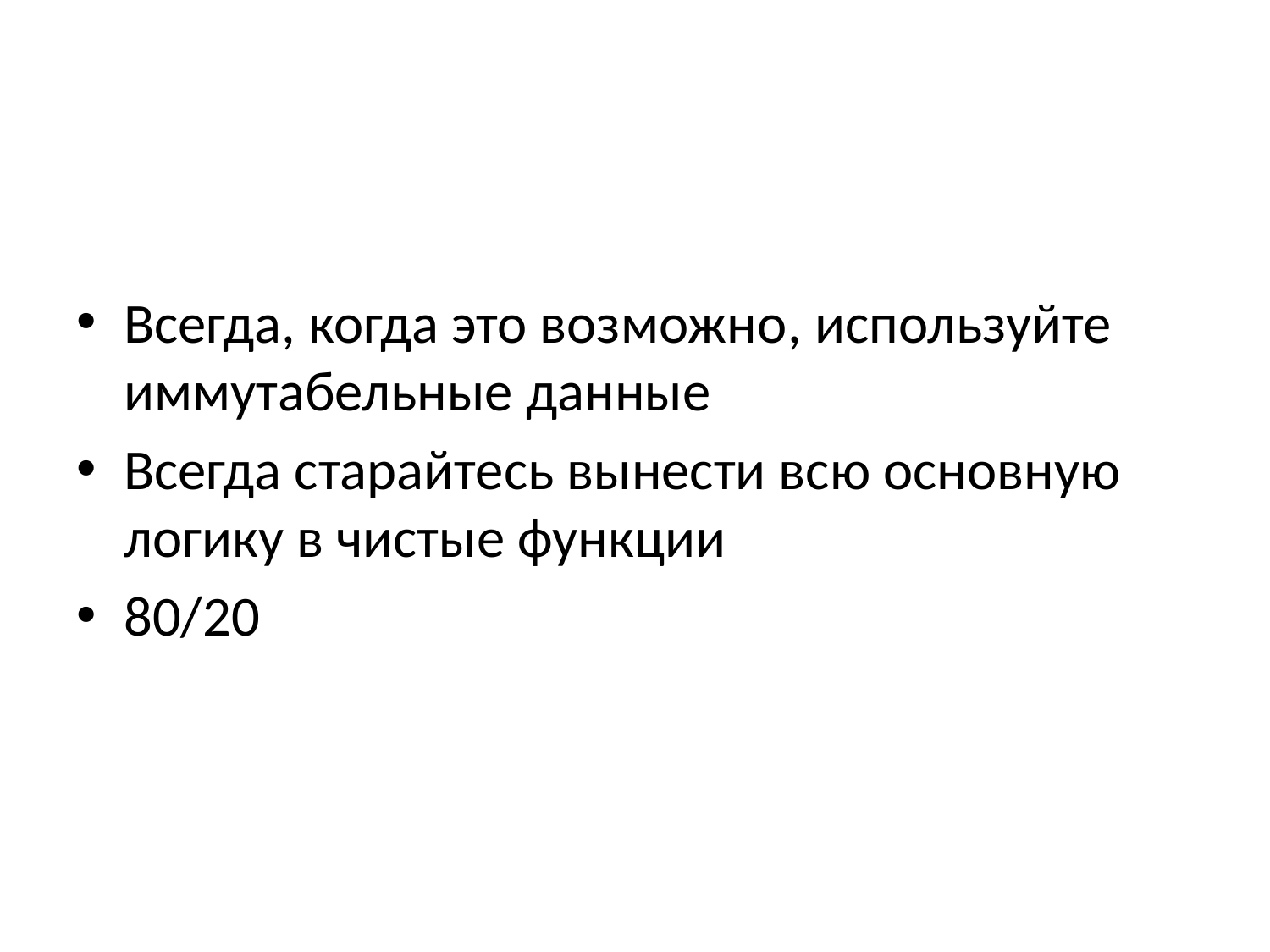

Всегда, когда это возможно, используйте иммутабельные данные
Всегда старайтесь вынести всю основную логику в чистые функции
80/20